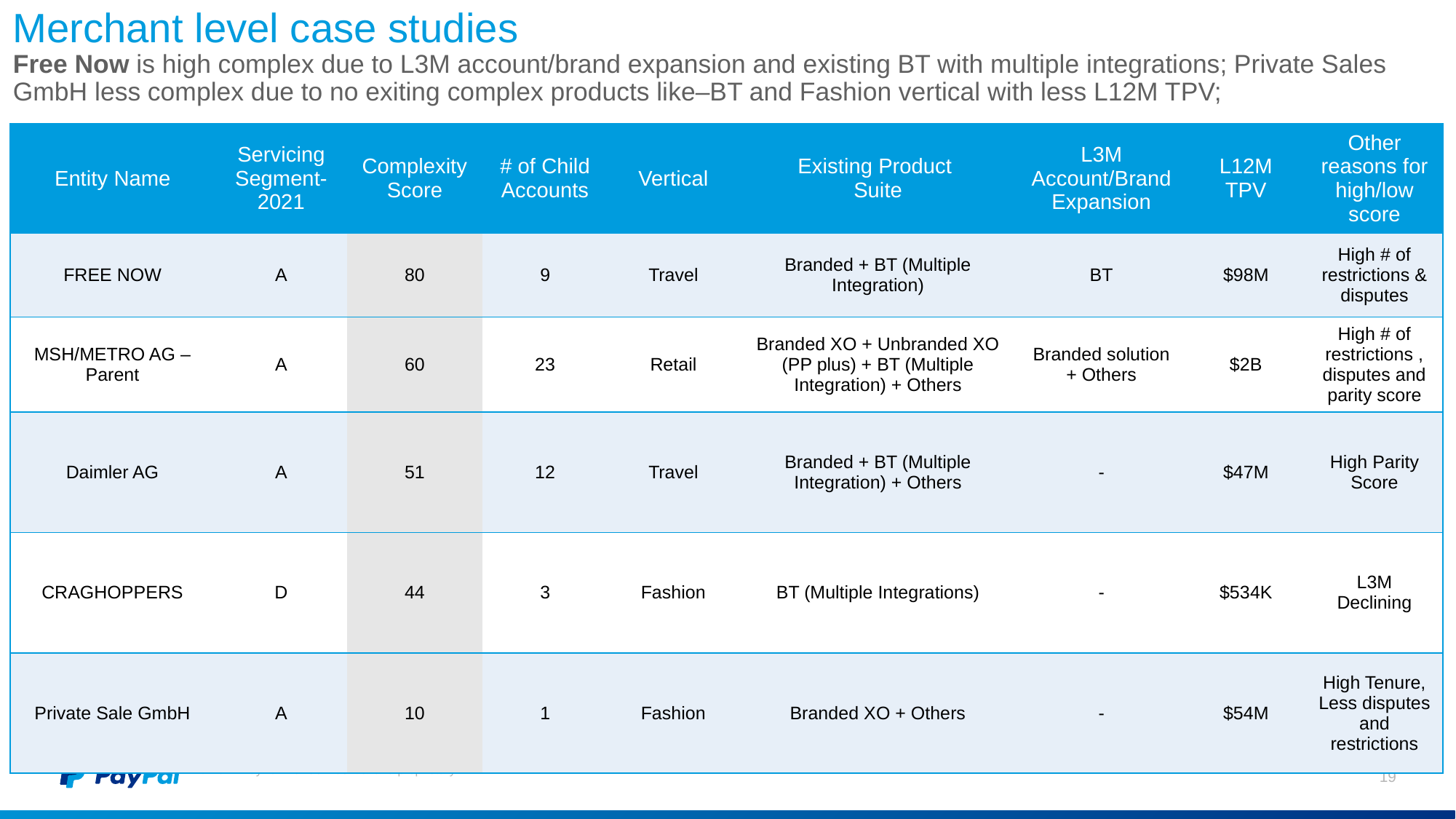

# Merchant level case studies
Free Now is high complex due to L3M account/brand expansion and existing BT with multiple integrations; Private Sales GmbH less complex due to no exiting complex products like–BT and Fashion vertical with less L12M TPV;
| Entity Name | Servicing Segment-2021 | Complexity Score | # of Child Accounts | Vertical | Existing Product Suite | L3M Account/Brand Expansion | L12M TPV | Other reasons for high/low score |
| --- | --- | --- | --- | --- | --- | --- | --- | --- |
| FREE NOW | A | 80 | 9 | Travel | Branded + BT (Multiple Integration) | BT | $98M | High # of restrictions & disputes |
| MSH/METRO AG – Parent | A | 60 | 23 | Retail | Branded XO + Unbranded XO (PP plus) + BT (Multiple Integration) + Others | Branded solution + Others | $2B | High # of restrictions , disputes and parity score |
| Daimler AG | A | 51 | 12 | Travel | Branded + BT (Multiple Integration) + Others | - | $47M | High Parity Score |
| CRAGHOPPERS | D | 44 | 3 | Fashion | BT (Multiple Integrations) | - | $534K | L3M Declining |
| Private Sale GmbH | A | 10 | 1 | Fashion | Branded XO + Others | - | $54M | High Tenure, Less disputes and restrictions |
© 2021 PayPal Inc. Confidential and proprietary.
19